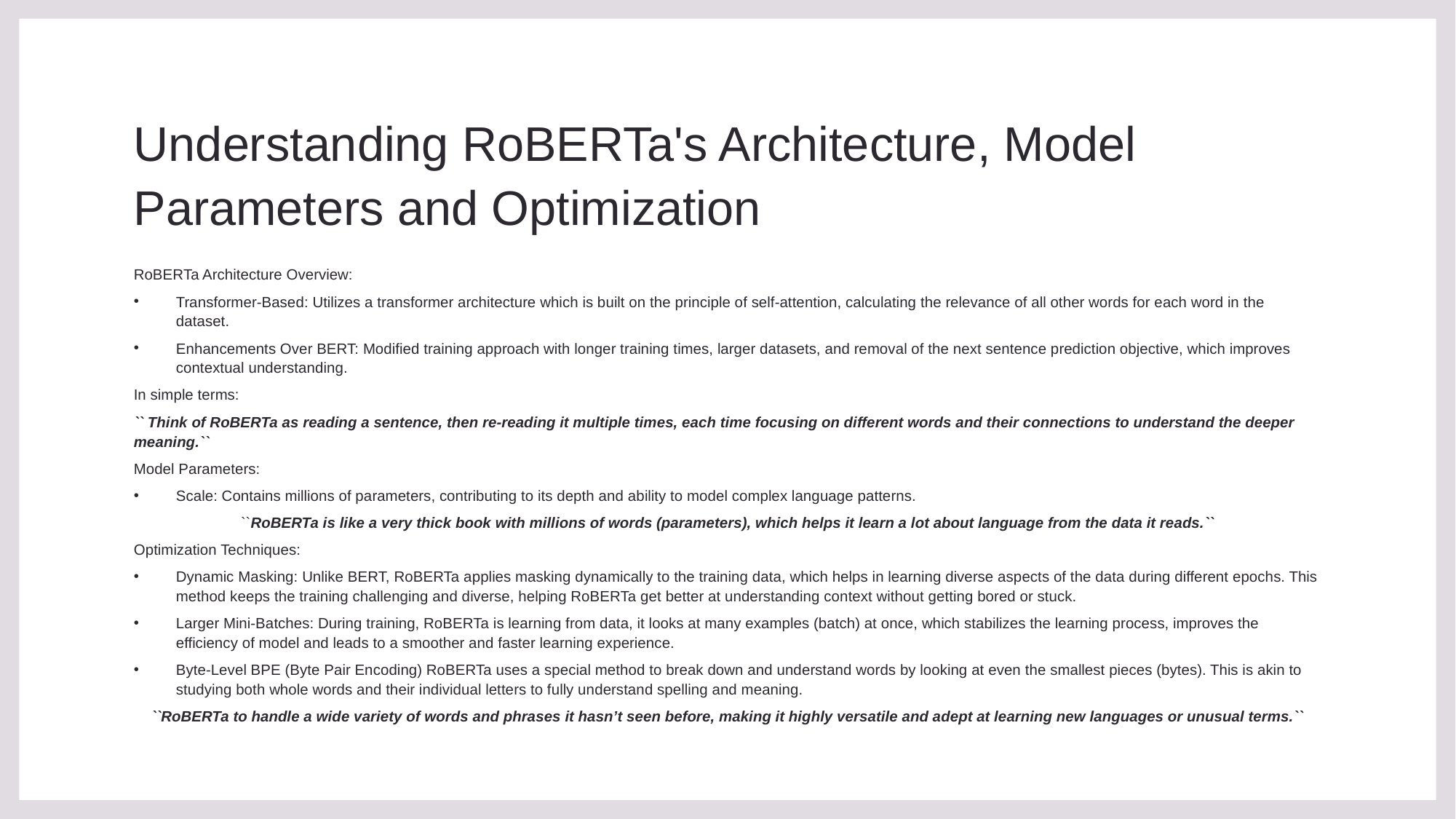

# Understanding RoBERTa's Architecture, Model Parameters and Optimization
RoBERTa Architecture Overview:
Transformer-Based: Utilizes a transformer architecture which is built on the principle of self-attention, calculating the relevance of all other words for each word in the dataset.
Enhancements Over BERT: Modified training approach with longer training times, larger datasets, and removal of the next sentence prediction objective, which improves contextual understanding.
In simple terms:
`` Think of RoBERTa as reading a sentence, then re-reading it multiple times, each time focusing on different words and their connections to understand the deeper meaning.``
Model Parameters:
Scale: Contains millions of parameters, contributing to its depth and ability to model complex language patterns.
``RoBERTa is like a very thick book with millions of words (parameters), which helps it learn a lot about language from the data it reads.``
Optimization Techniques:
Dynamic Masking: Unlike BERT, RoBERTa applies masking dynamically to the training data, which helps in learning diverse aspects of the data during different epochs. This method keeps the training challenging and diverse, helping RoBERTa get better at understanding context without getting bored or stuck.
Larger Mini-Batches: During training, RoBERTa is learning from data, it looks at many examples (batch) at once, which stabilizes the learning process, improves the efficiency of model and leads to a smoother and faster learning experience.
Byte-Level BPE (Byte Pair Encoding) RoBERTa uses a special method to break down and understand words by looking at even the smallest pieces (bytes). This is akin to studying both whole words and their individual letters to fully understand spelling and meaning.
``RoBERTa to handle a wide variety of words and phrases it hasn’t seen before, making it highly versatile and adept at learning new languages or unusual terms.``